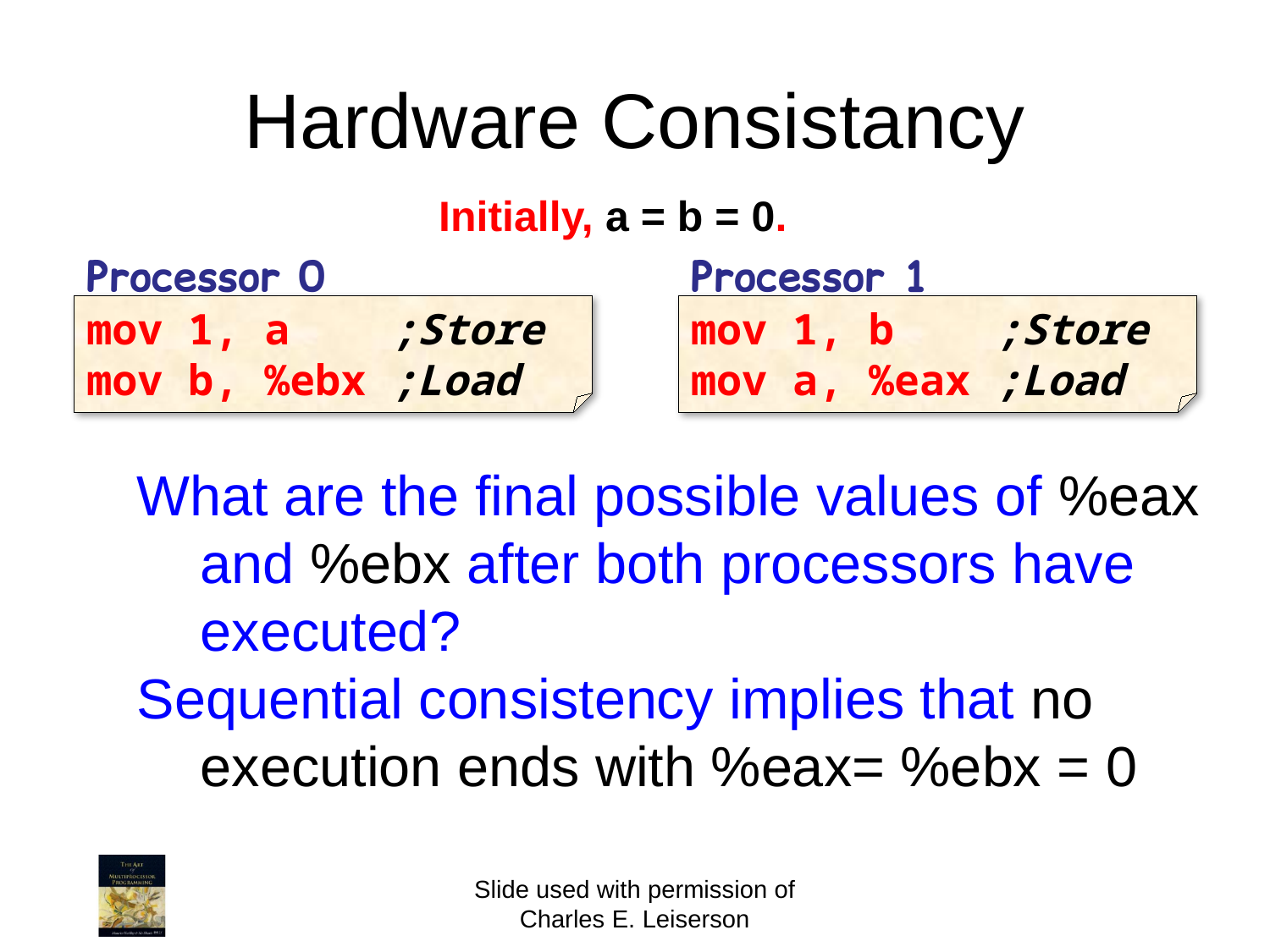

# Hardware Consistancy
Initially, a = b = 0.
Processor 0
Processor 1
mov 1, a    ;Store
mov b, %ebx ;Load
mov 1, b    ;Store
mov a, %eax ;Load
What are the final possible values of %eax and %ebx after both processors have executed?
Sequential consistency implies that no execution ends with %eax= %ebx = 0

Slide used with permission of Charles E. Leiserson